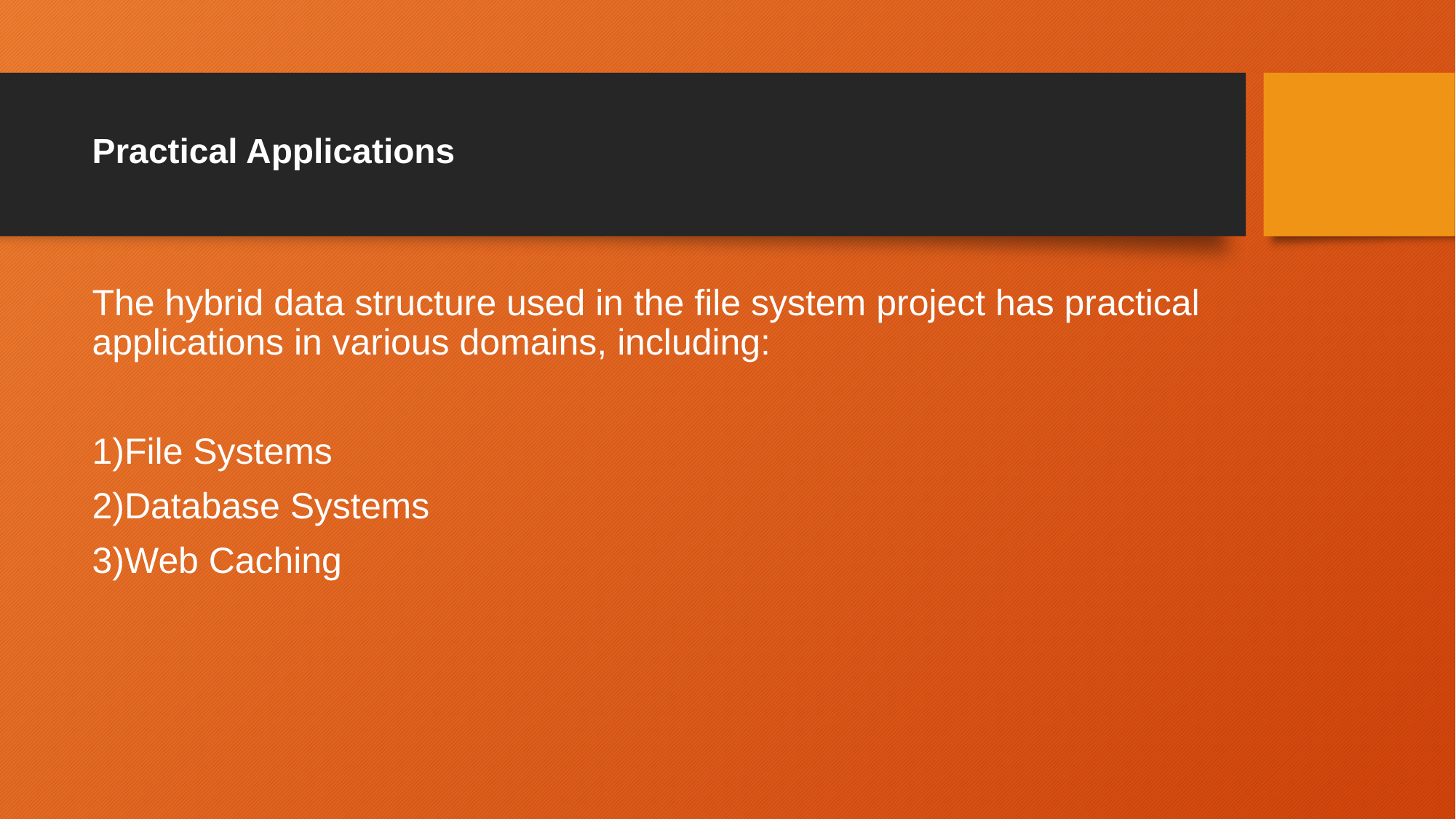

# Practical Applications
The hybrid data structure used in the file system project has practical applications in various domains, including:

1)File Systems
2)Database Systems
3)Web Caching